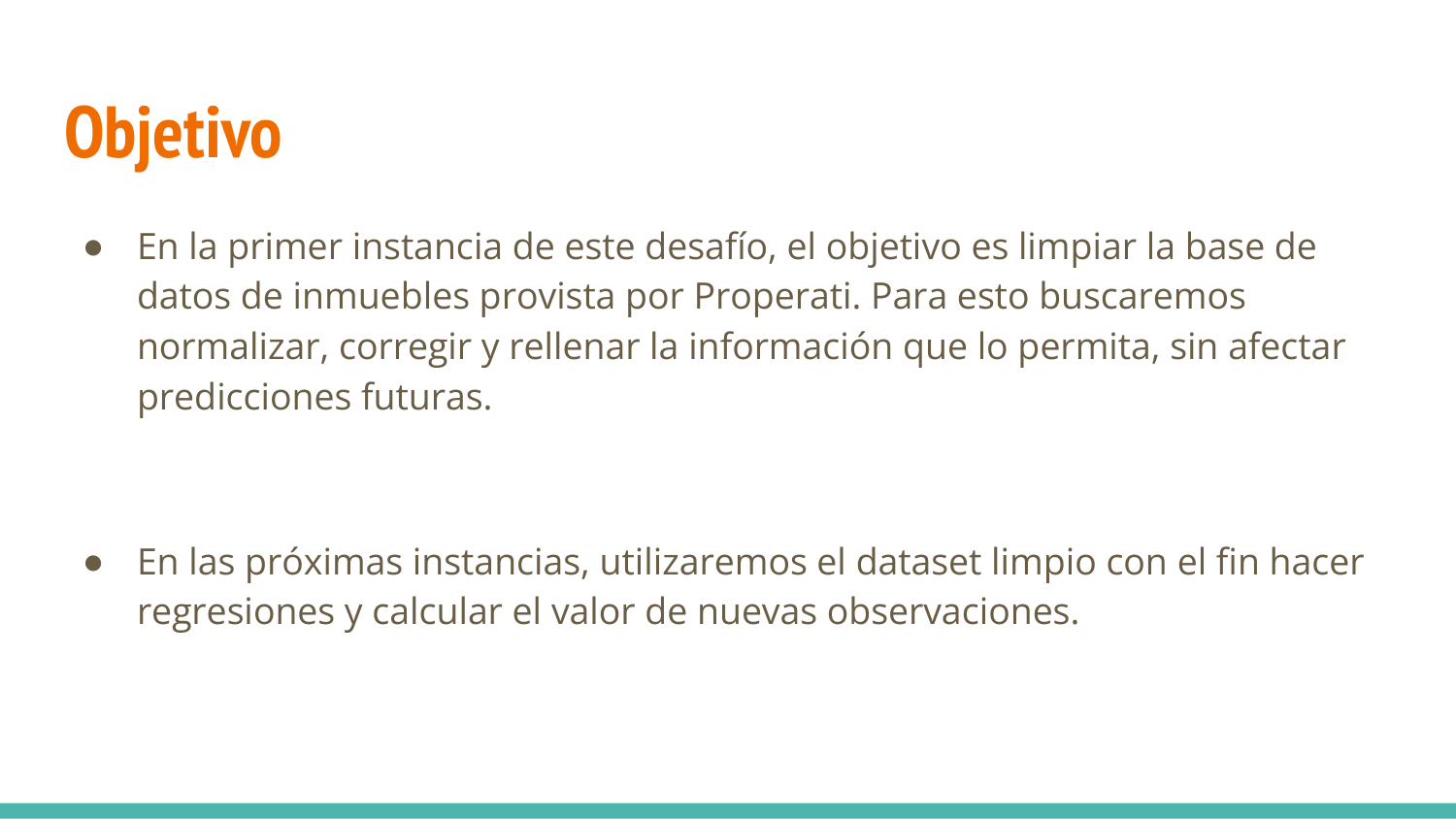

# Objetivo
En la primer instancia de este desafío, el objetivo es limpiar la base de datos de inmuebles provista por Properati. Para esto buscaremos normalizar, corregir y rellenar la información que lo permita, sin afectar predicciones futuras.

En las próximas instancias, utilizaremos el dataset limpio con el fin hacer regresiones y calcular el valor de nuevas observaciones.